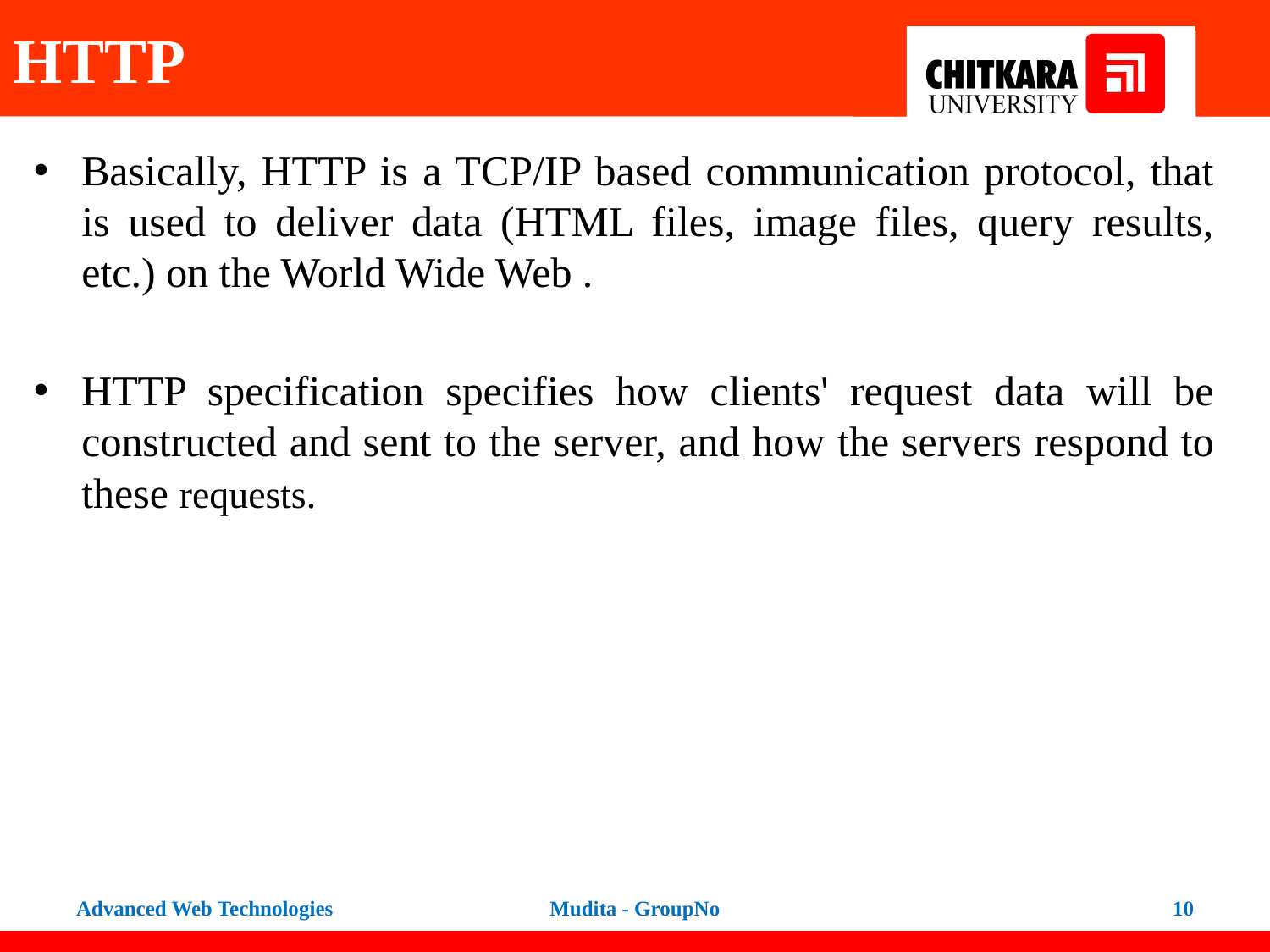

# HTTP
Basically, HTTP is a TCP/IP based communication protocol, that is used to deliver data (HTML files, image files, query results, etc.) on the World Wide Web .

HTTP specification specifies how clients' request data will be constructed and sent to the server, and how the servers respond to these requests.

Advanced Web Technologies
Mudita - GroupNo
10